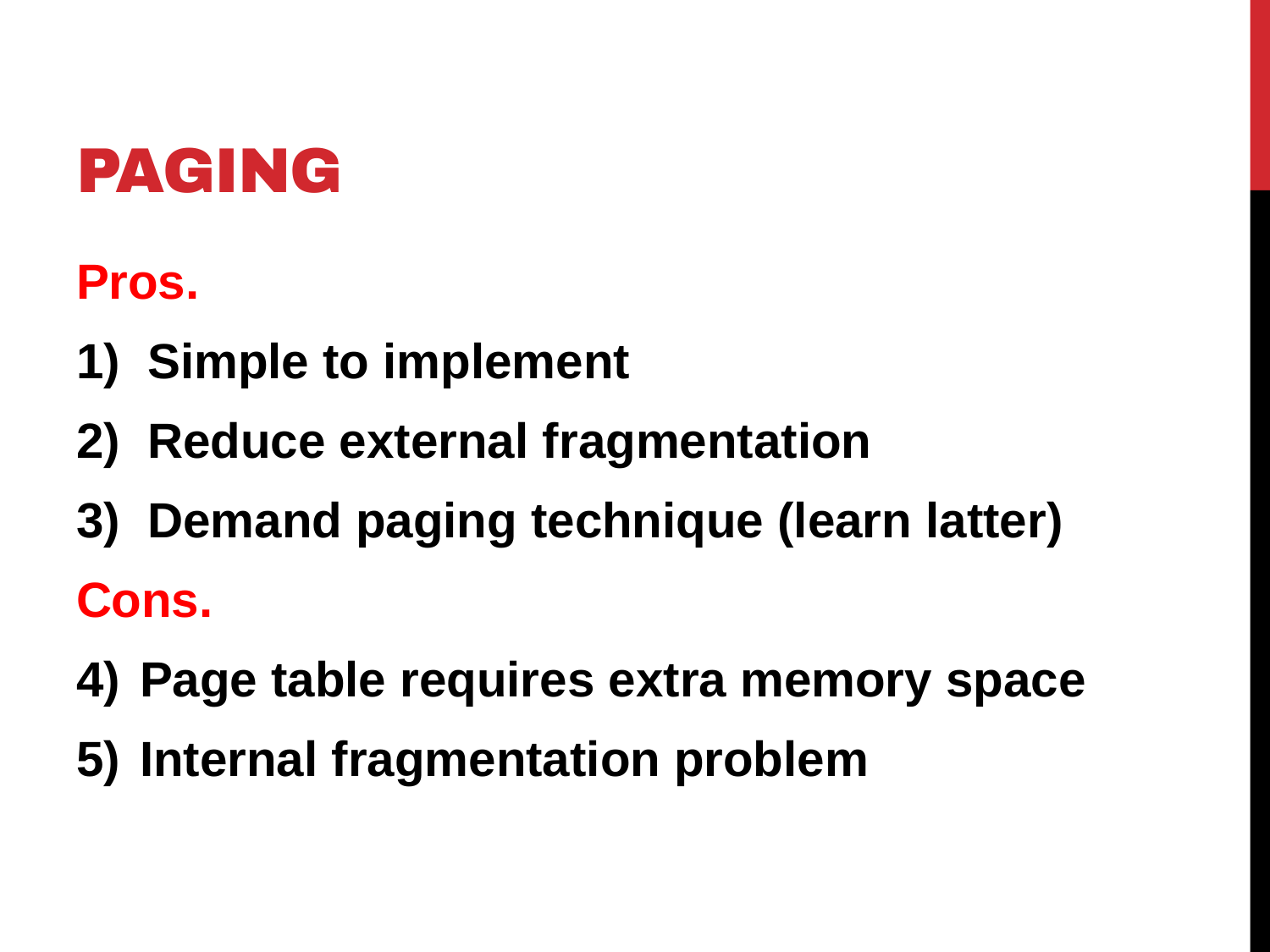

# Paging
Pros.
Simple to implement
Reduce external fragmentation
Demand paging technique (learn latter)
Cons.
Page table requires extra memory space
Internal fragmentation problem